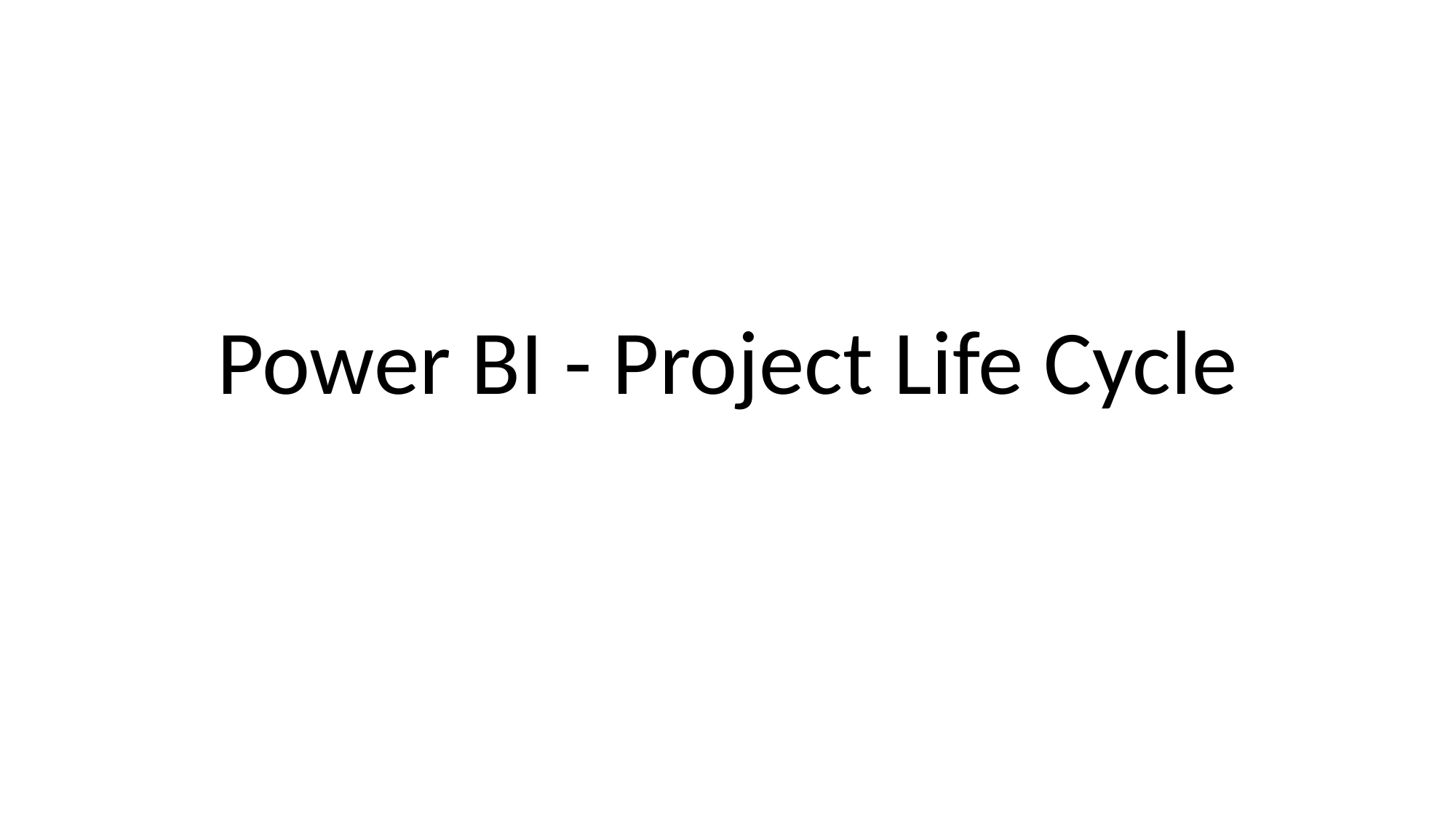

# Power BI - Project Life Cycle